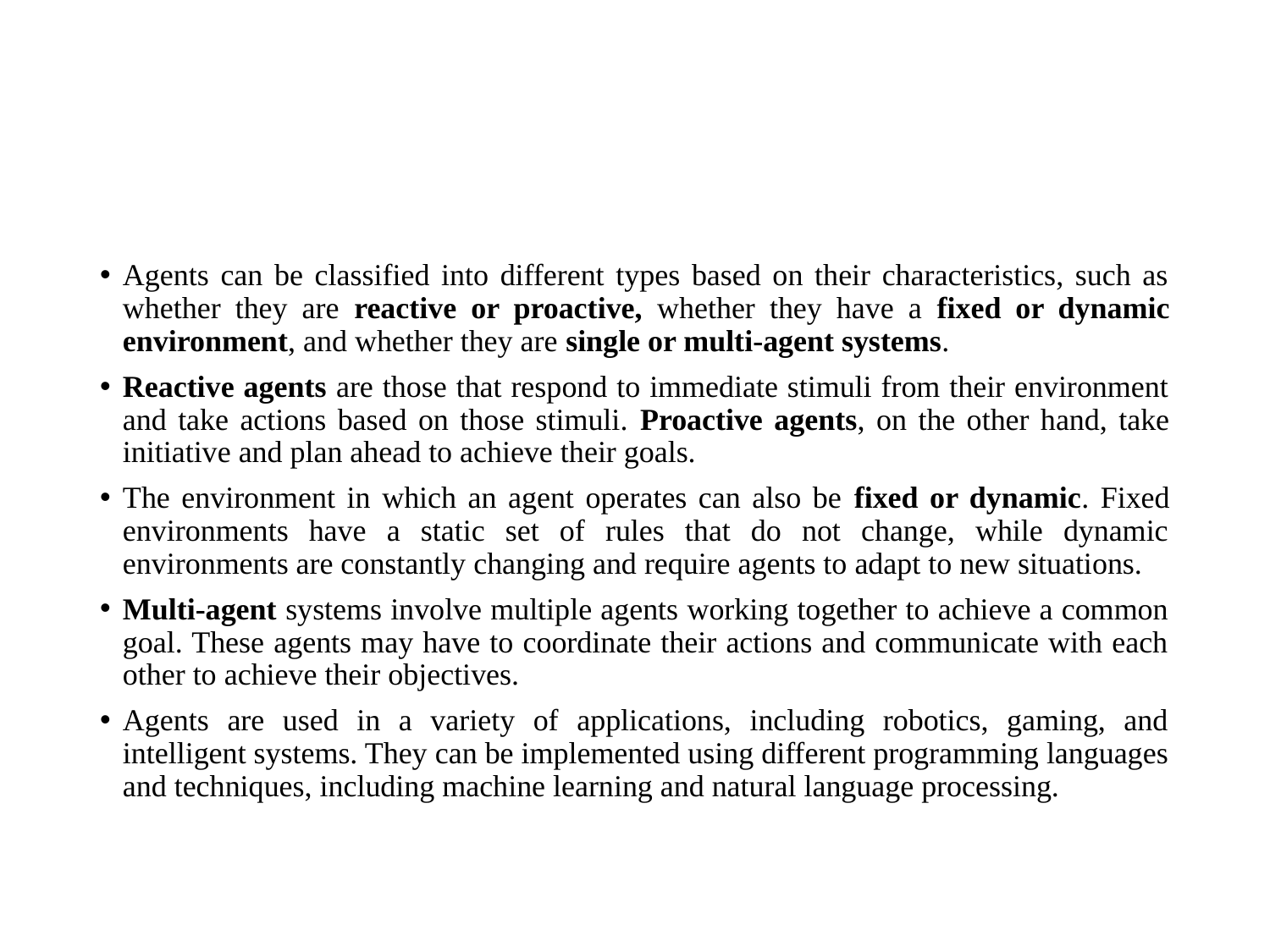

#
Agents can be classified into different types based on their characteristics, such as whether they are reactive or proactive, whether they have a fixed or dynamic environment, and whether they are single or multi-agent systems.
Reactive agents are those that respond to immediate stimuli from their environment and take actions based on those stimuli. Proactive agents, on the other hand, take initiative and plan ahead to achieve their goals.
The environment in which an agent operates can also be fixed or dynamic. Fixed environments have a static set of rules that do not change, while dynamic environments are constantly changing and require agents to adapt to new situations.
Multi-agent systems involve multiple agents working together to achieve a common goal. These agents may have to coordinate their actions and communicate with each other to achieve their objectives.
Agents are used in a variety of applications, including robotics, gaming, and intelligent systems. They can be implemented using different programming languages and techniques, including machine learning and natural language processing.